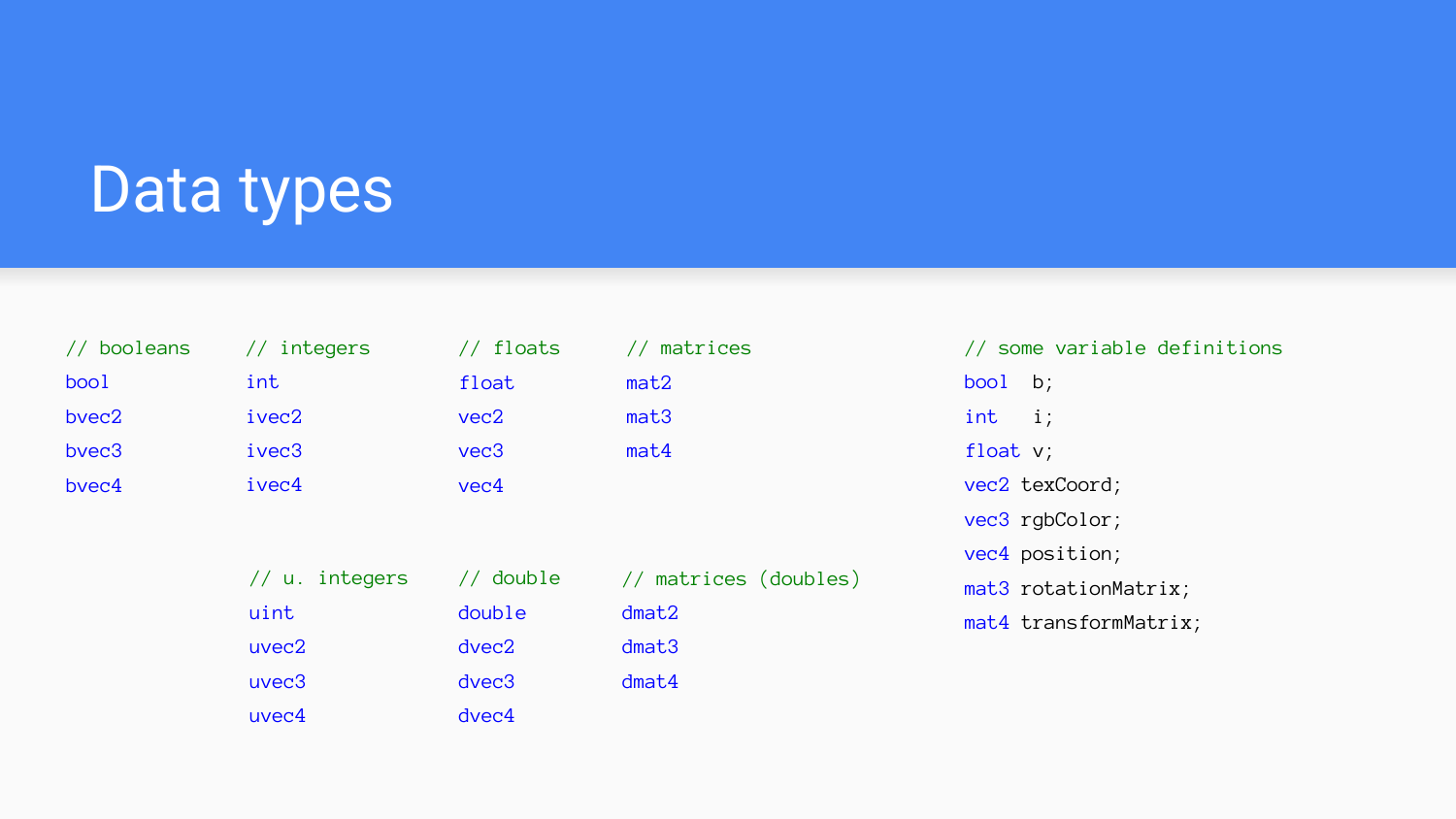

# Data types
// integers
int
ivec2
ivec3
ivec4
// some variable definitions
bool  b;
int   i;
float v;
vec2 texCoord;
vec3 rgbColor;
vec4 position;
mat3 rotationMatrix;
mat4 transformMatrix;

// booleans
bool
bvec2
bvec3
bvec4
// floats
float
vec2
vec3
vec4
// matrices
mat2
mat3
mat4
// u. integers
uint
uvec2
uvec3
uvec4
// double
double
dvec2
dvec3
dvec4
// matrices (doubles)
dmat2
dmat3
dmat4